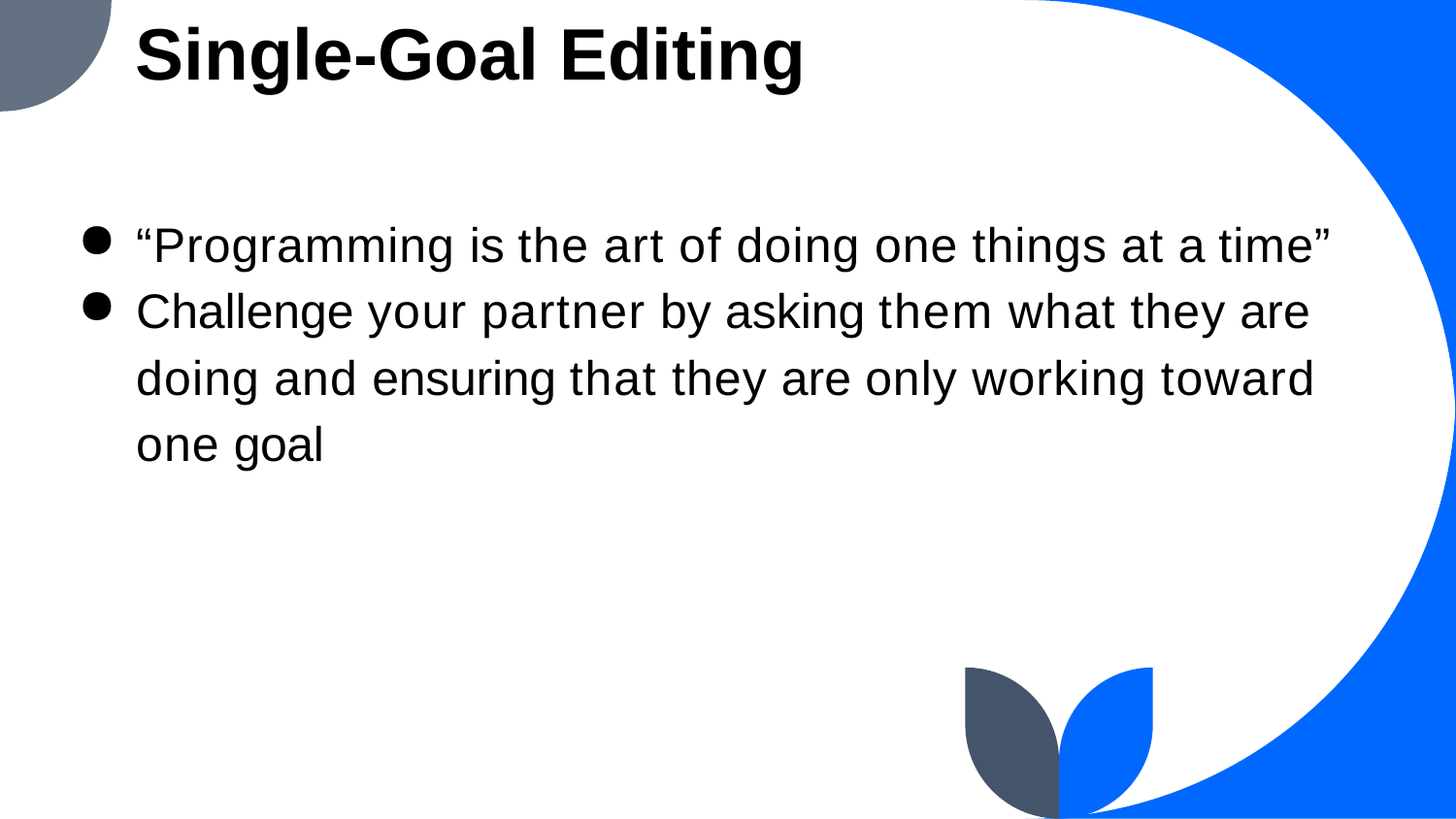

Single-Goal Editing
“Programming is the art of doing one things at a time”
Challenge your partner by asking them what they are doing and ensuring that they are only working toward one goal